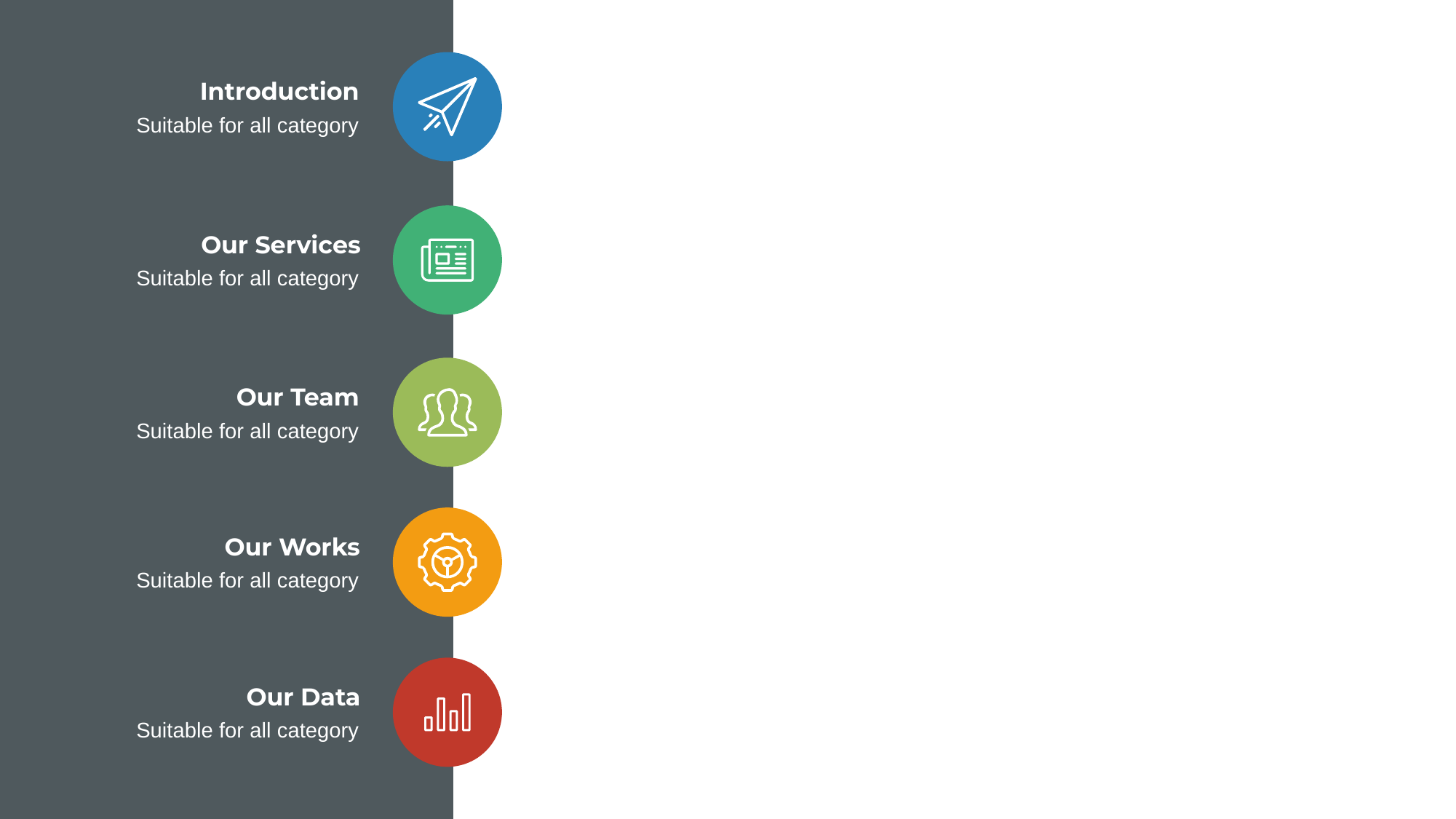

Introduction

Suitable for all category

Our Services

Suitable for all category

Our Team

Suitable for all category

Our Works

Suitable for all category

Our Data

Suitable for all category